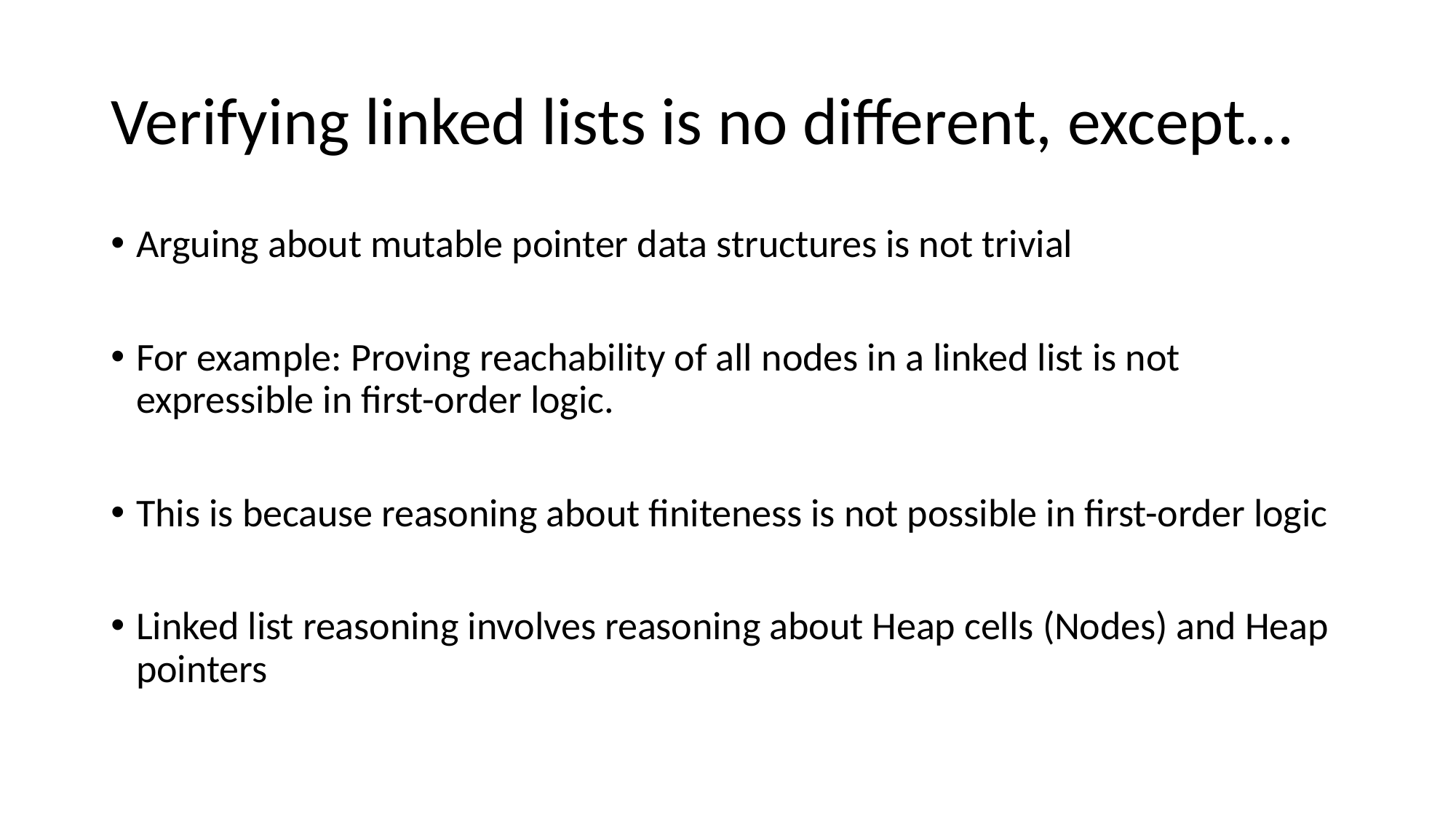

# Verifying linked lists is no different, except…
Arguing about mutable pointer data structures is not trivial

For example: Proving reachability of all nodes in a linked list is not expressible in first-order logic.

This is because reasoning about finiteness is not possible in first-order logic

Linked list reasoning involves reasoning about Heap cells (Nodes) and Heap pointers